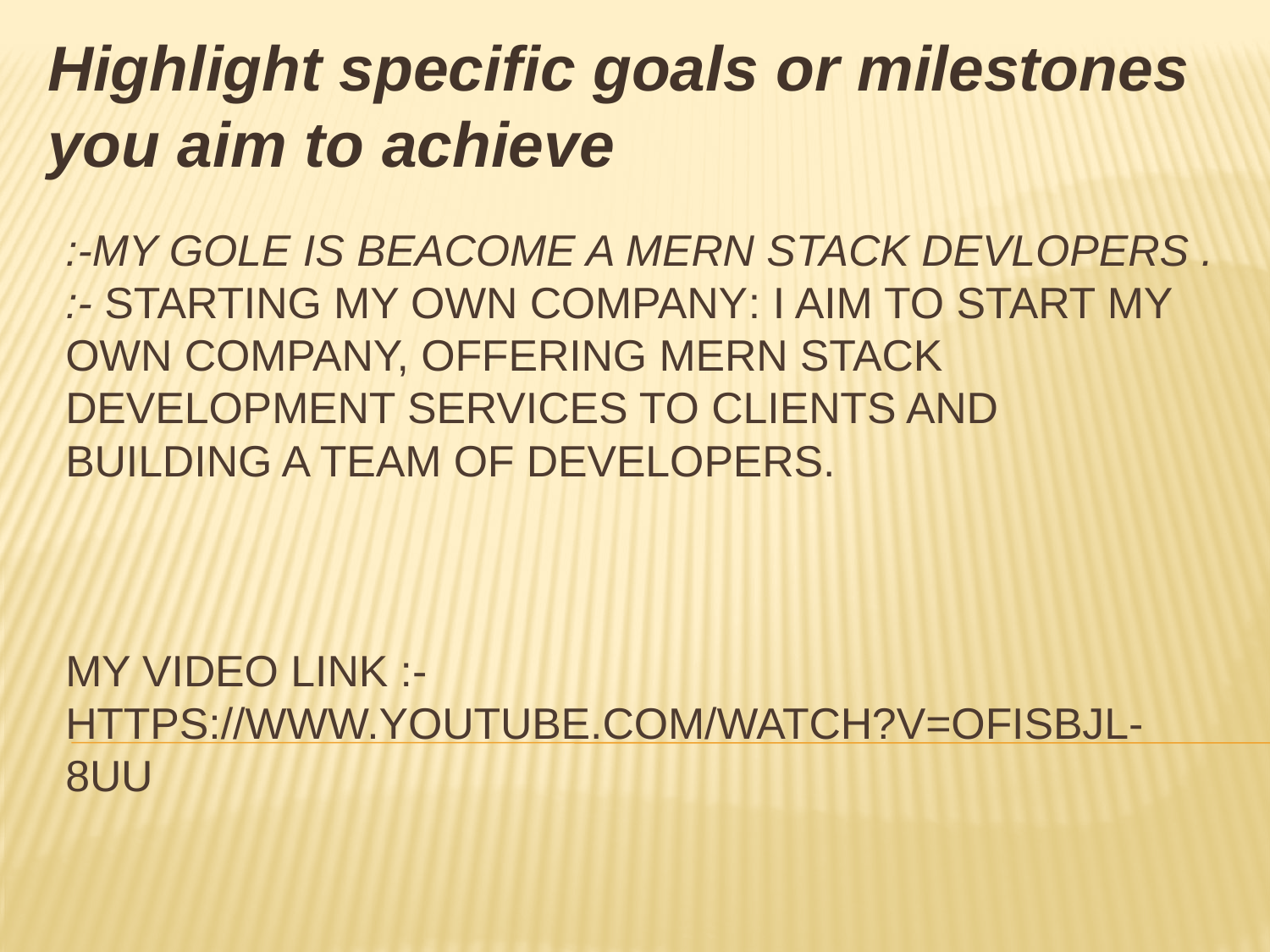

Highlight specific goals or milestones you aim to achieve
# :-my gole is beacome a mern stack devlopers . :- Starting my own company: I aim to start my own company, offering MERN Stack development services to clients and building a team of developers. My video link :- https://www.youtube.com/watch?v=ofiSbJL-8uU